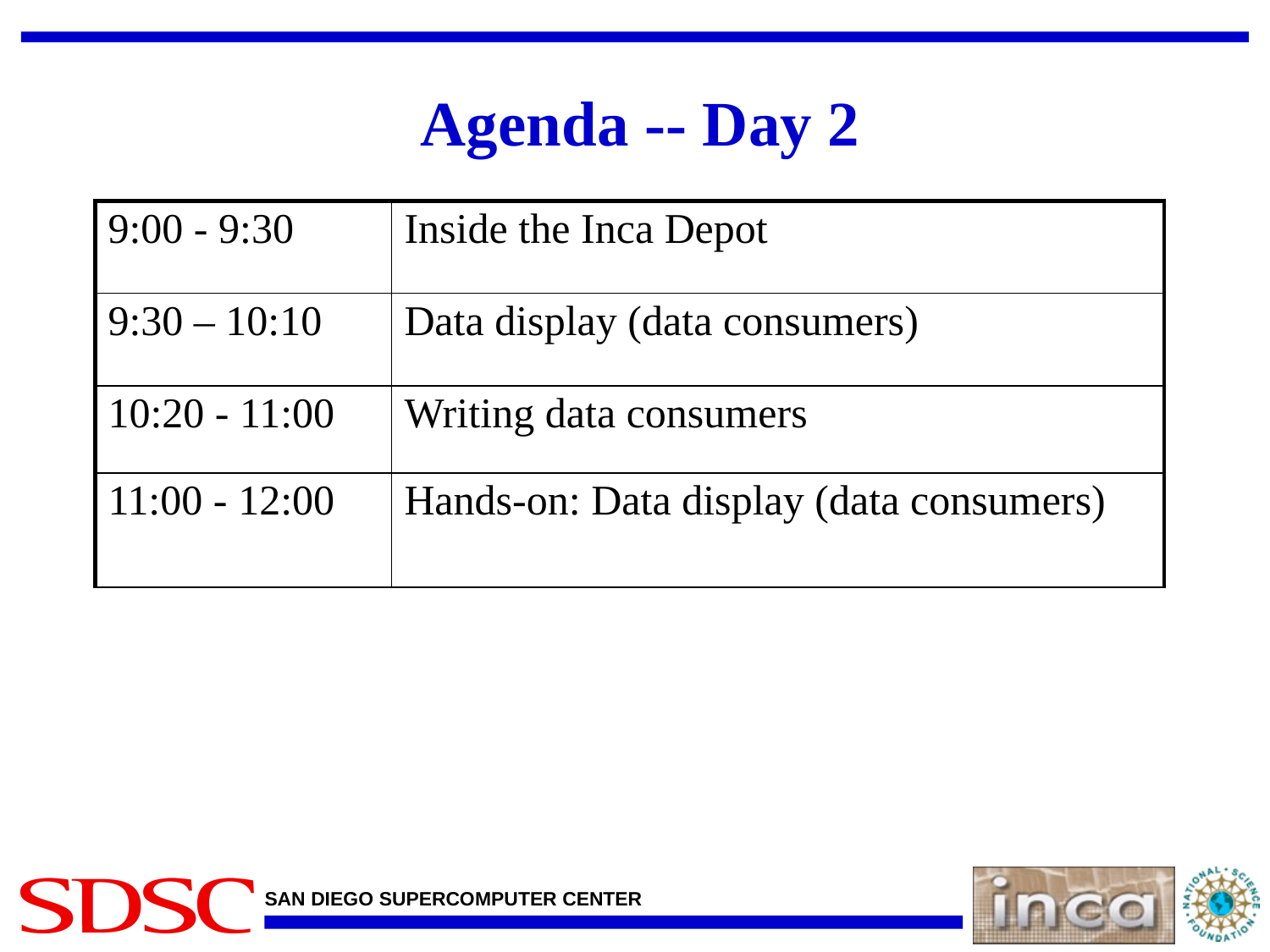

# Agenda -- Day 2

| 9:00 - 9:30 | Inside the Inca Depot |
| --- | --- |
| 9:30 – 10:10 | Data display (data consumers) |
| 10:20 - 11:00 | Writing data consumers |
| 11:00 - 12:00 | Hands-on: Data display (data consumers) |